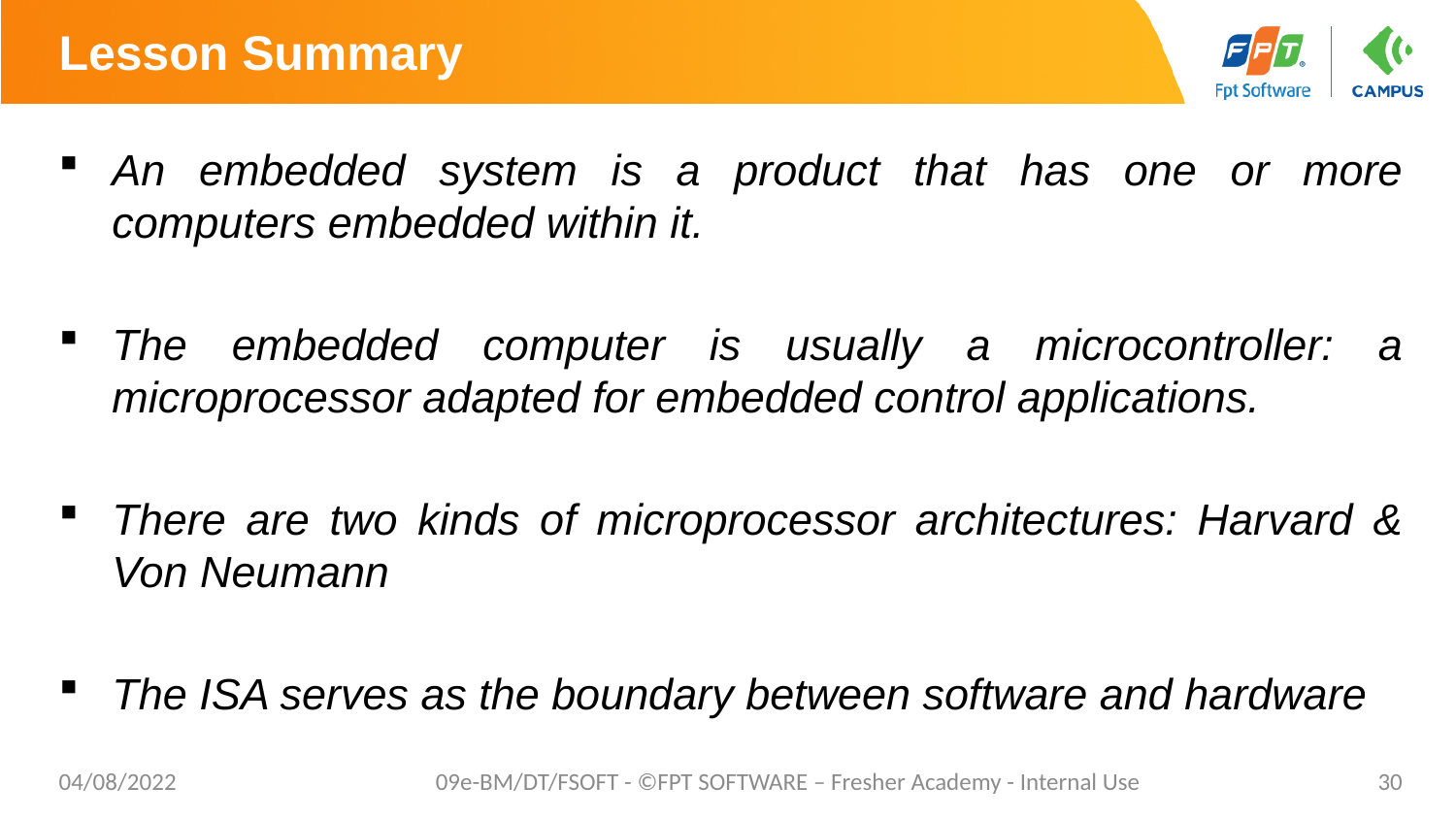

# Lesson Summary
An embedded system is a product that has one or more computers embedded within it.

The embedded computer is usually a microcontroller: a microprocessor adapted for embedded control applications.

There are two kinds of microprocessor architectures: Harvard & Von Neumann

The ISA serves as the boundary between software and hardware
04/08/2022
09e-BM/DT/FSOFT - ©FPT SOFTWARE – Fresher Academy - Internal Use
30